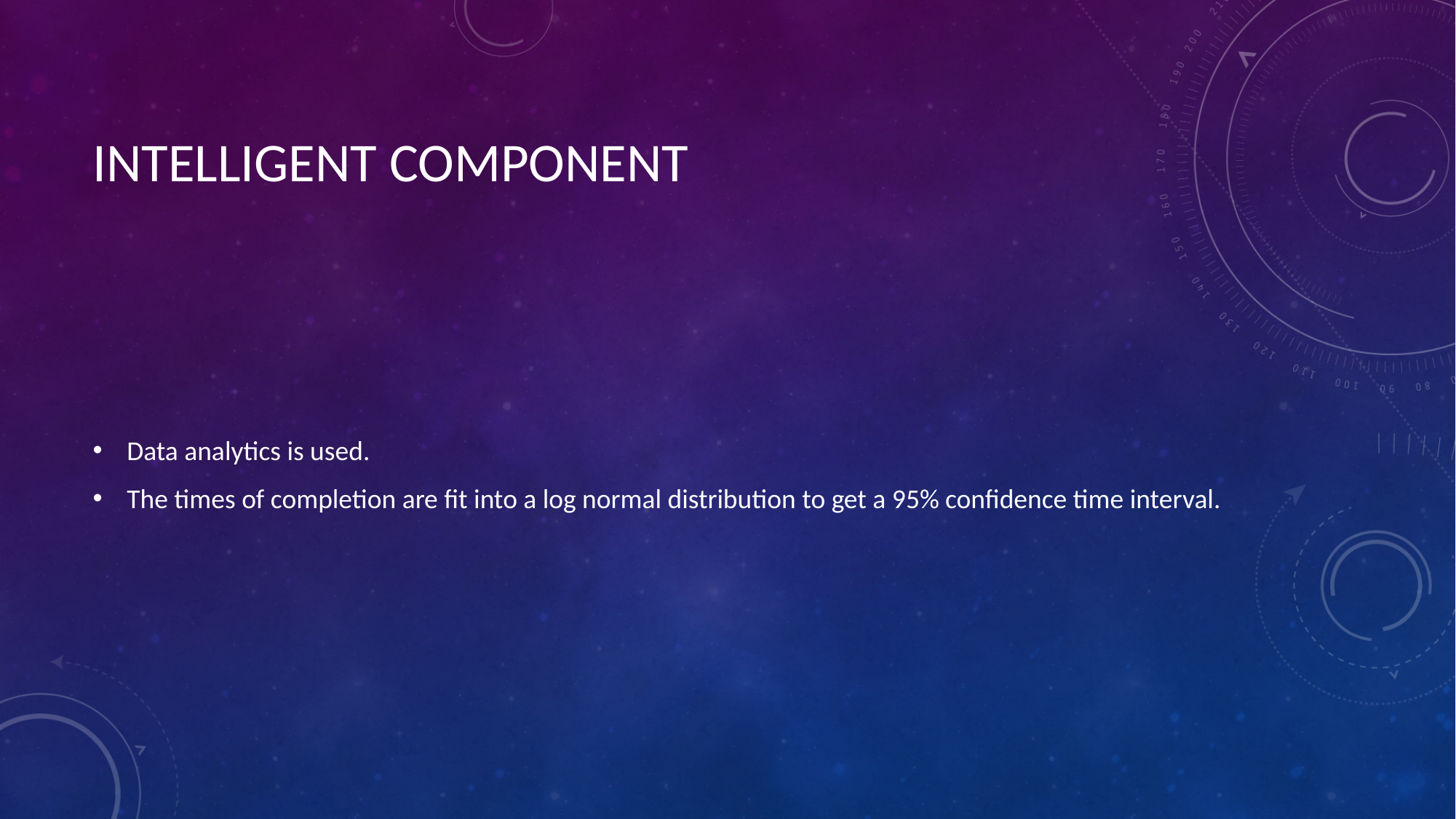

# Intelligent COMponent
Data analytics is used.
The times of completion are fit into a log normal distribution to get a 95% confidence time interval.